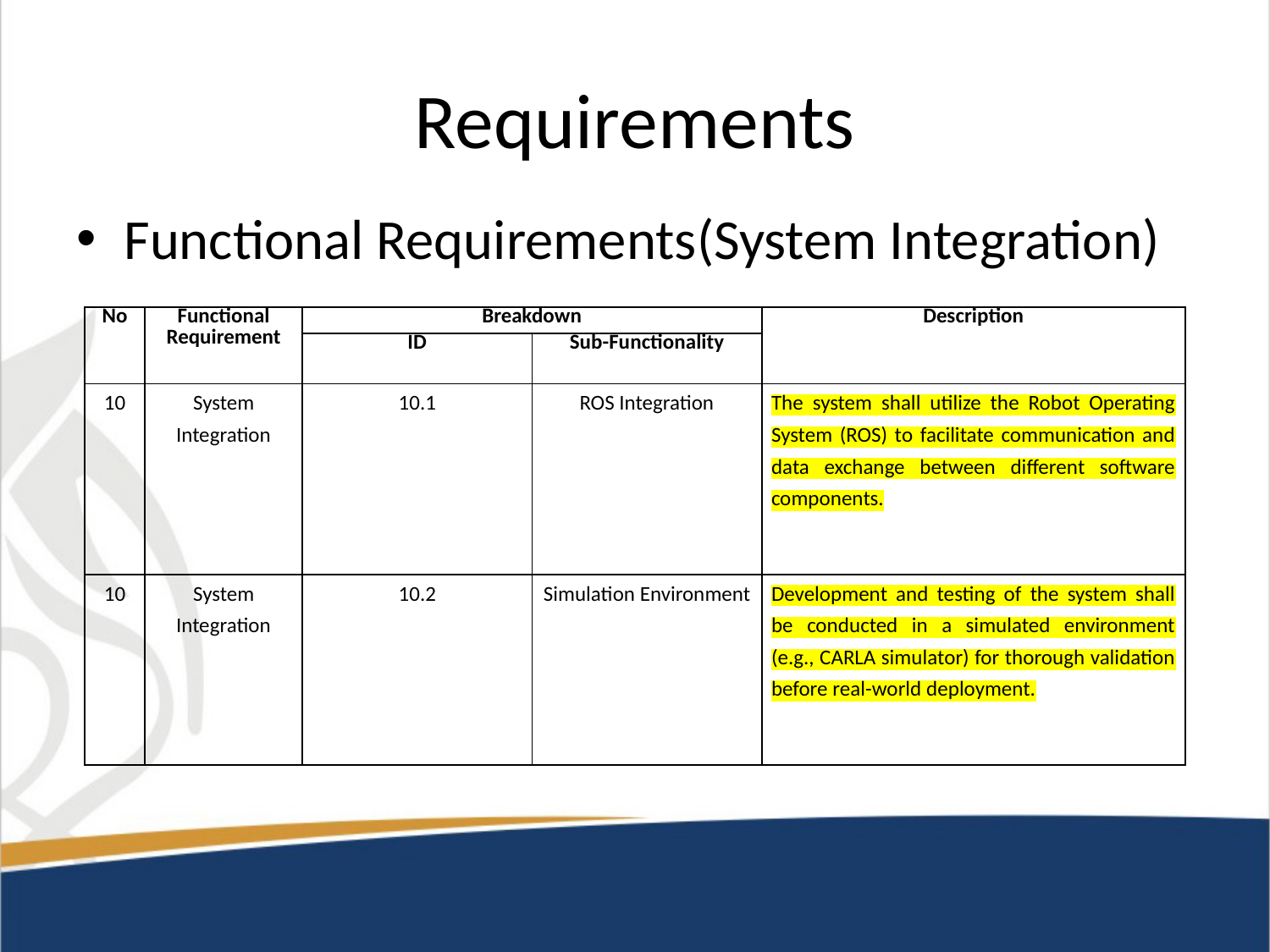

# Requirements
Functional Requirements(System Integration)

| No | Functional Requirement | Breakdown |  | Description |
| --- | --- | --- | --- | --- |
|  |  | ID | Sub-Functionality |  |
| 10 | System Integration | 10.1 | ROS Integration | The system shall utilize the Robot Operating System (ROS) to facilitate communication and data exchange between different software components. |
| 10 | System Integration | 10.2 | Simulation Environment | Development and testing of the system shall be conducted in a simulated environment (e.g., CARLA simulator) for thorough validation before real-world deployment. |